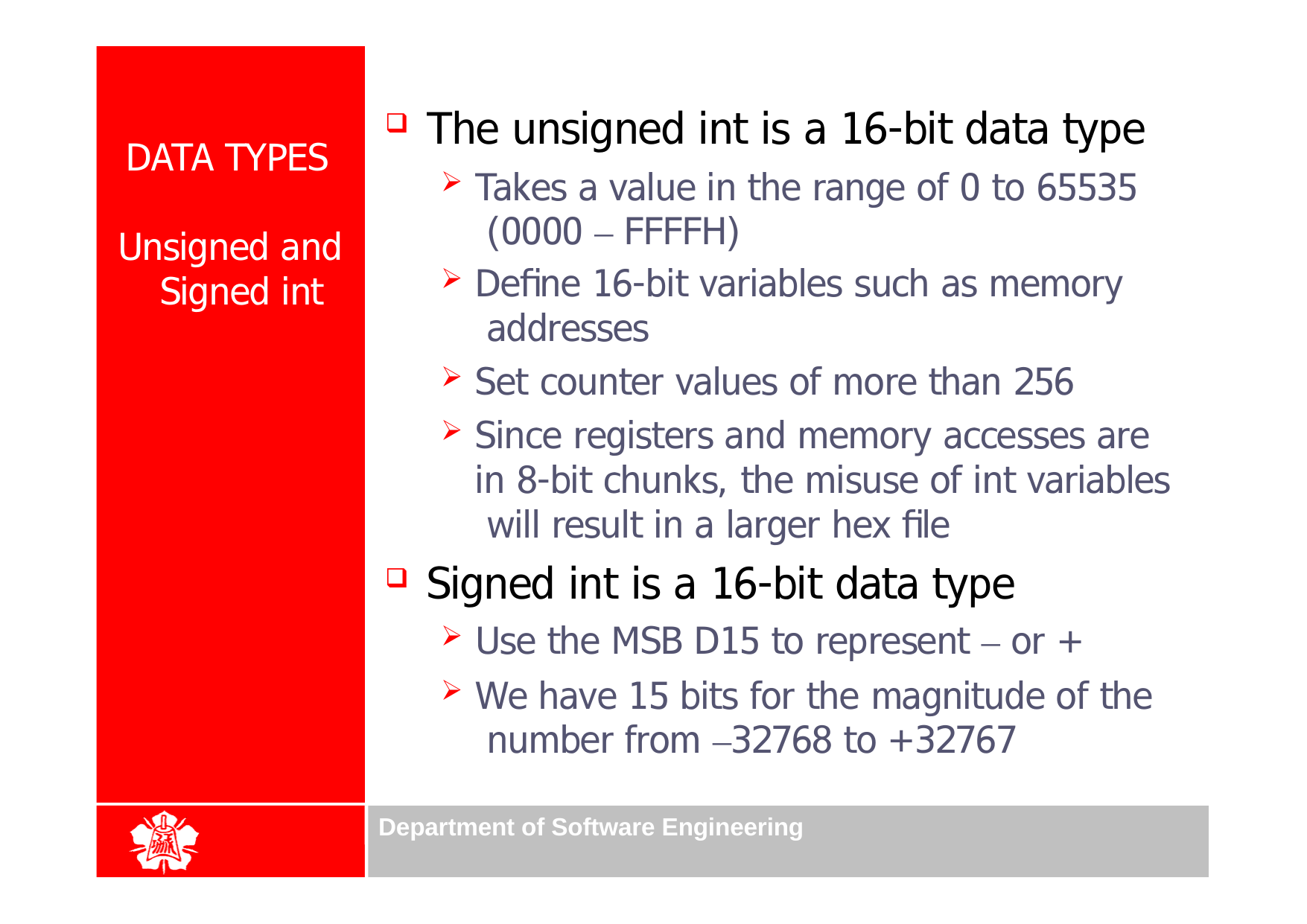

The unsigned int is a 16-bit data type
Takes a value in the range of 0 to 65535  (0000 – FFFFH)
Define 16-bit variables such as memory  addresses
Set counter values of more than 256
Since registers and memory accesses are  in 8-bit chunks, the misuse of int variables  will result in a larger hex file
Signed int is a 16-bit data type
Use the MSB D15 to represent – or +
We have 15 bits for the magnitude of the  number from –32768 to +32767
DATA TYPES
Unsigned and  Signed int
Department of Software Engineering